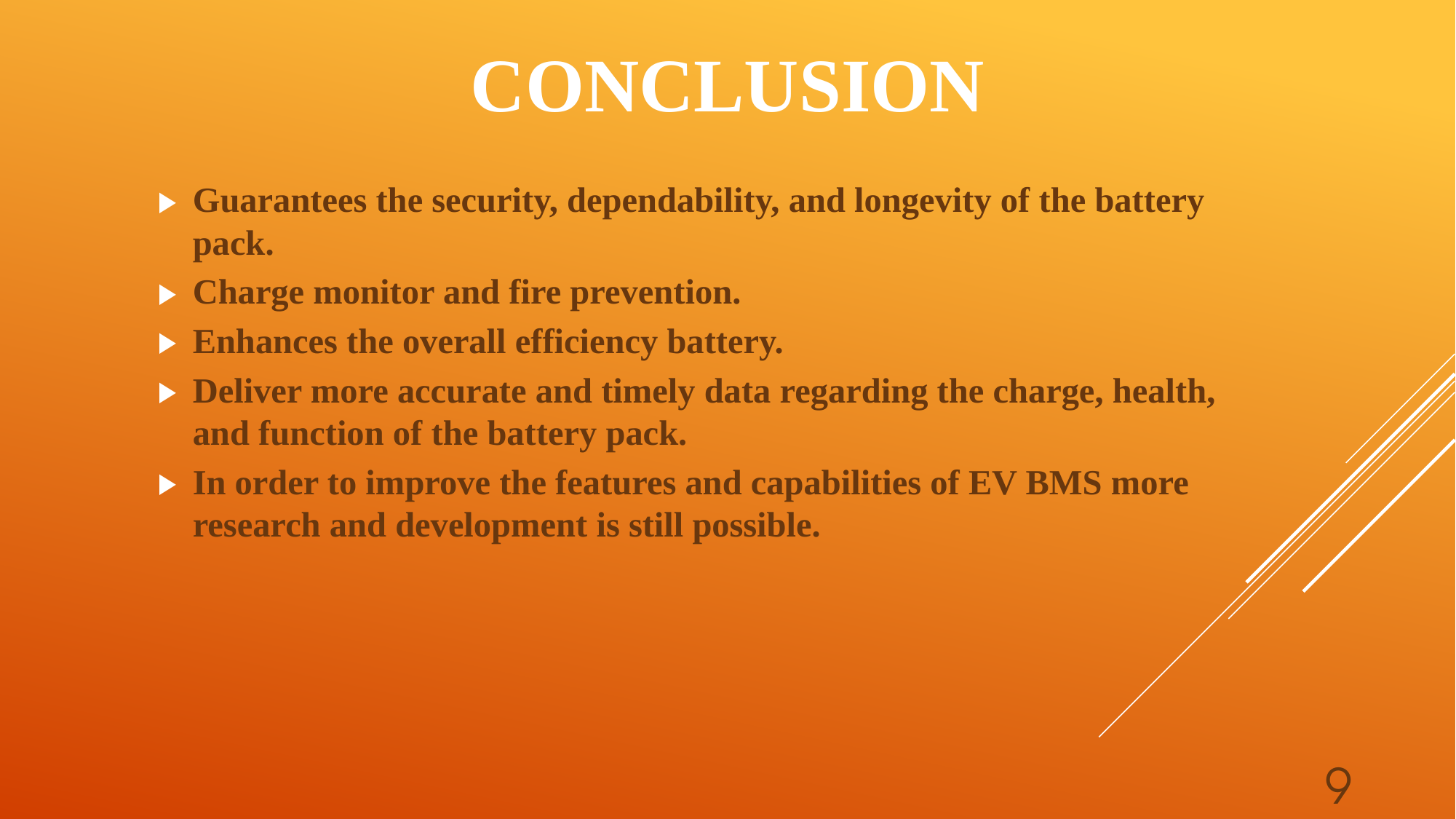

# CONCLUSION
Guarantees the security, dependability, and longevity of the battery pack.
Charge monitor and fire prevention.
Enhances the overall efficiency battery.
Deliver more accurate and timely data regarding the charge, health, and function of the battery pack.
In order to improve the features and capabilities of EV BMS more  research and development is still possible.

9